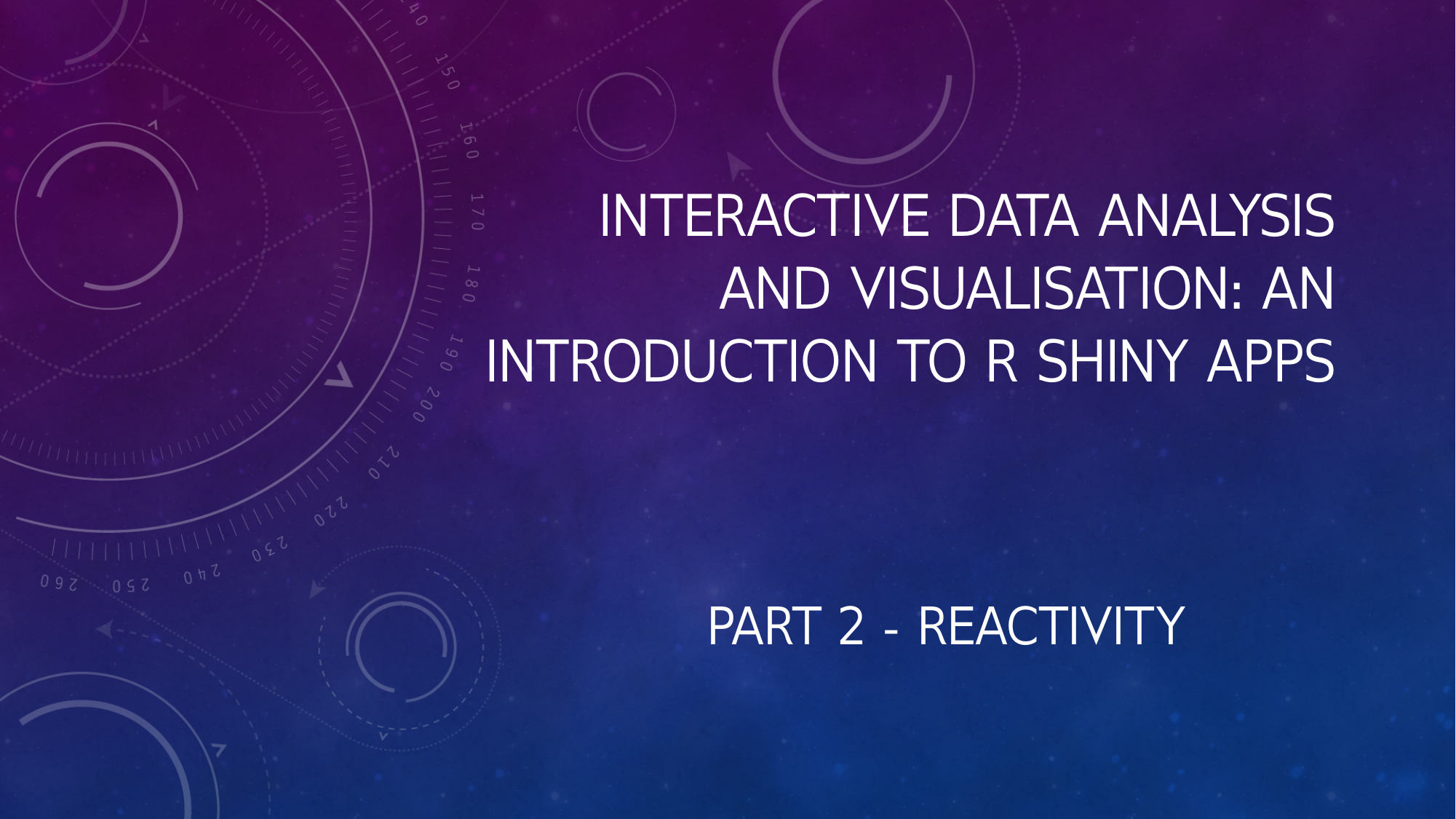

# Interactive data analysis and visualisation: an introduction to R Shiny apps
PART 2 - REACTIVITY